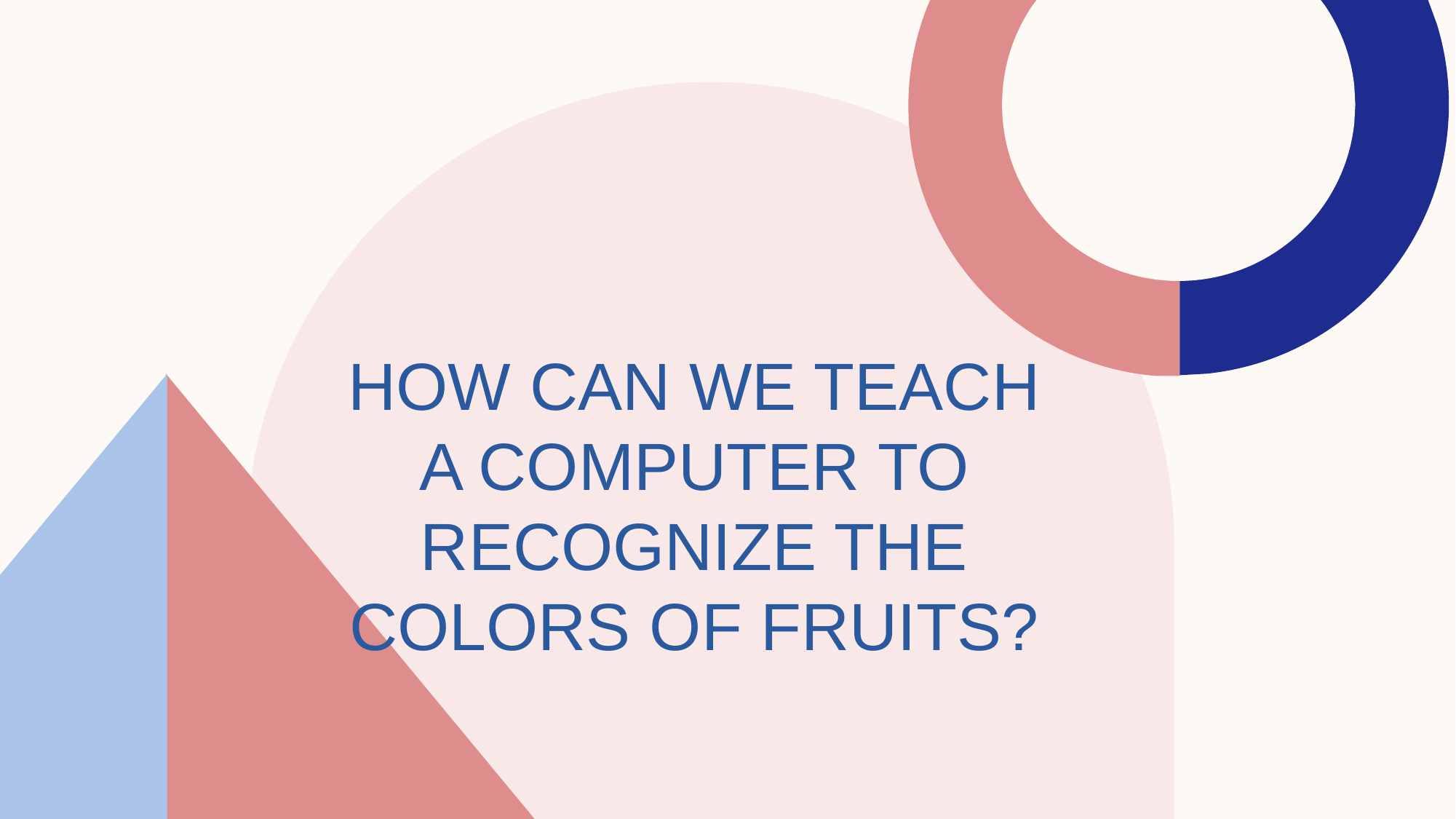

# How can we teach a computer to recognize the colors of fruits?